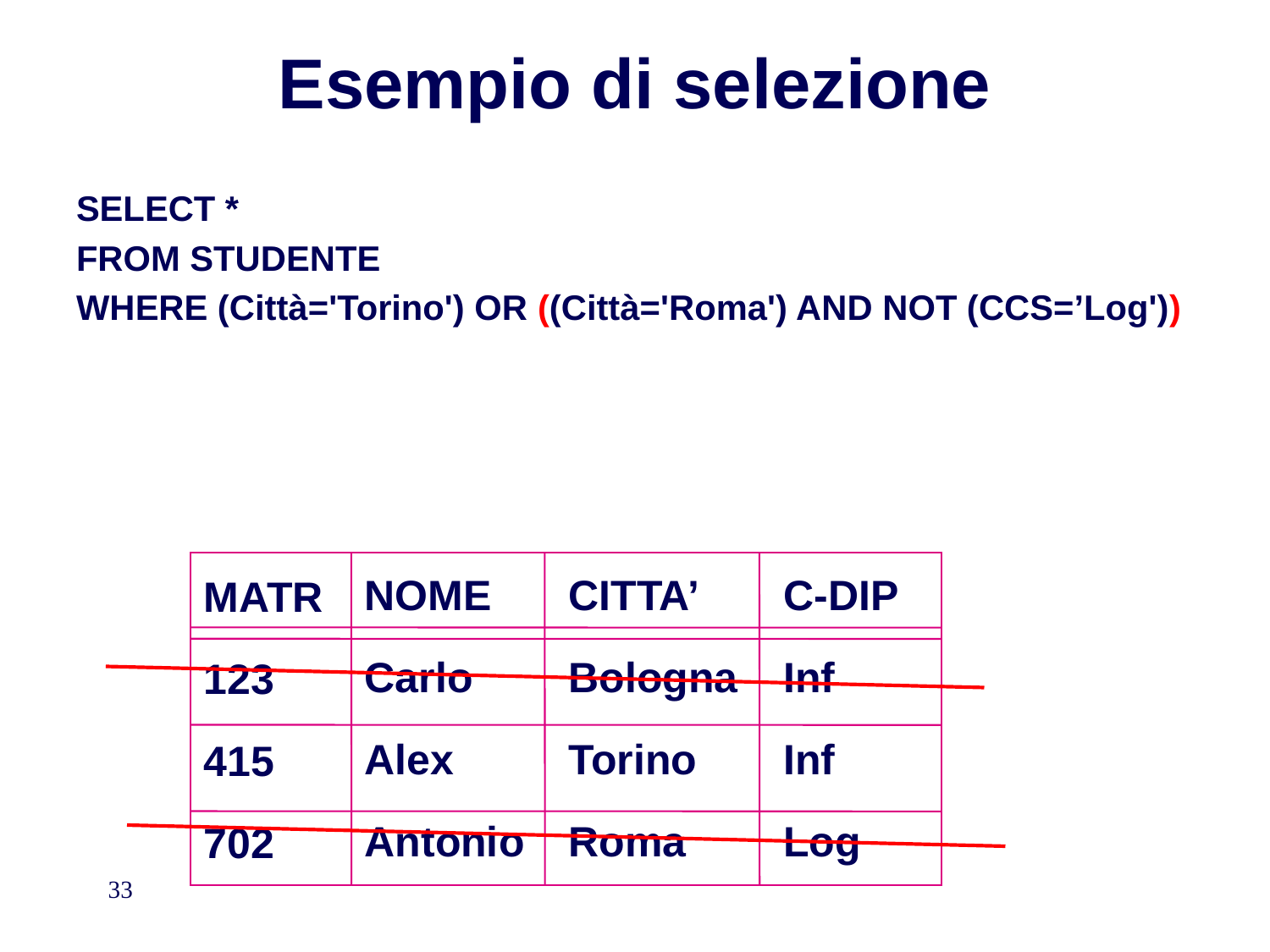

Esempio di selezione
SELECT *
FROM STUDENTE
WHERE (Città='Torino') OR ((Città='Roma') AND NOT (CCS=’Log'))
NOME
Carlo
Alex
Antonio
CITTA’
Bologna
Torino
Roma
C-DIP
Inf
Inf
Log
MATR
123
415
702

33